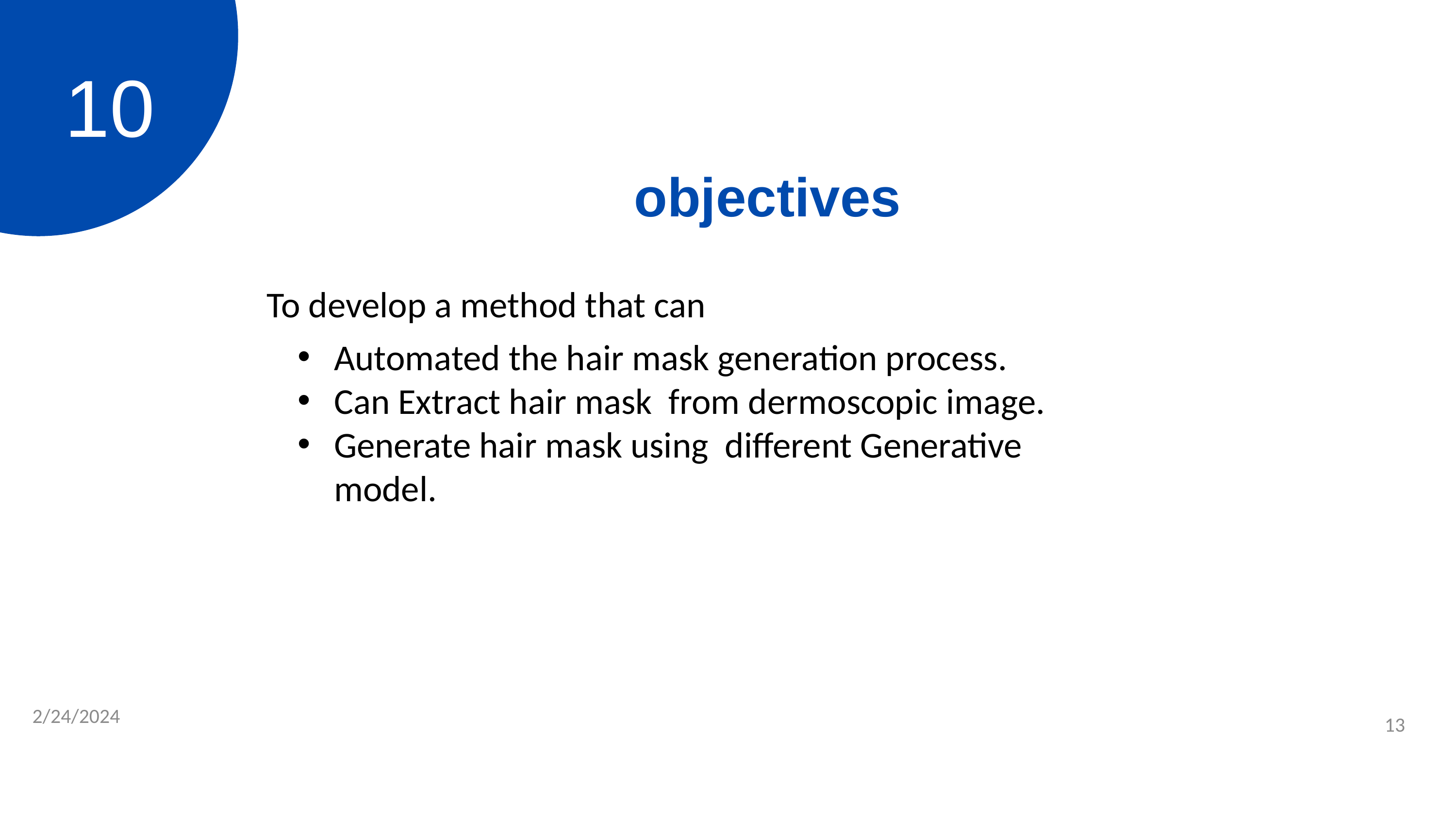

10
objectives
To develop a method that can

Automated the hair mask generation process.
Can Extract hair mask  from dermoscopic image.
Generate hair mask using  different Generative  model.

2/24/2024
13